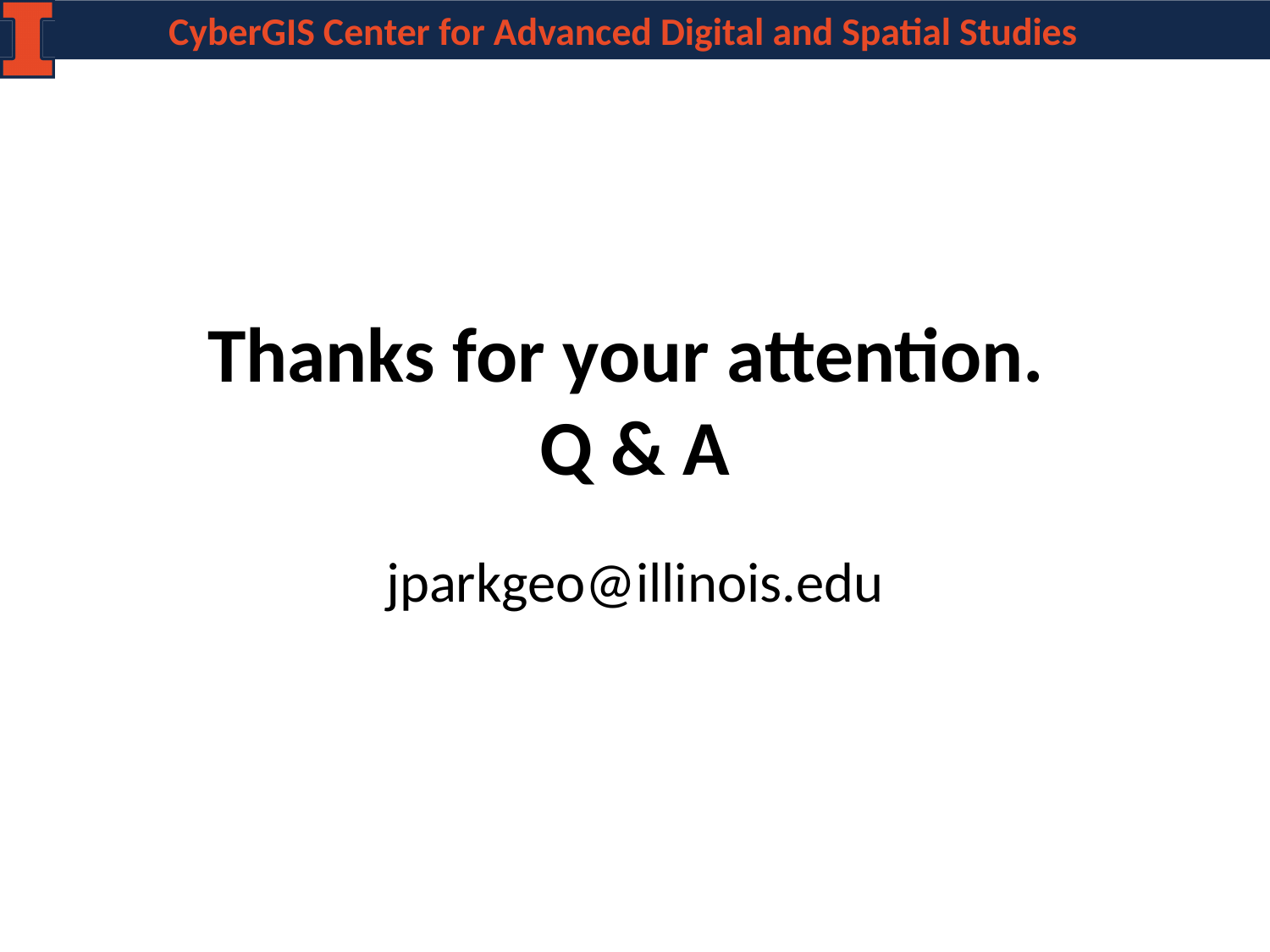

# Thanks for your attention. Q & A
jparkgeo@illinois.edu